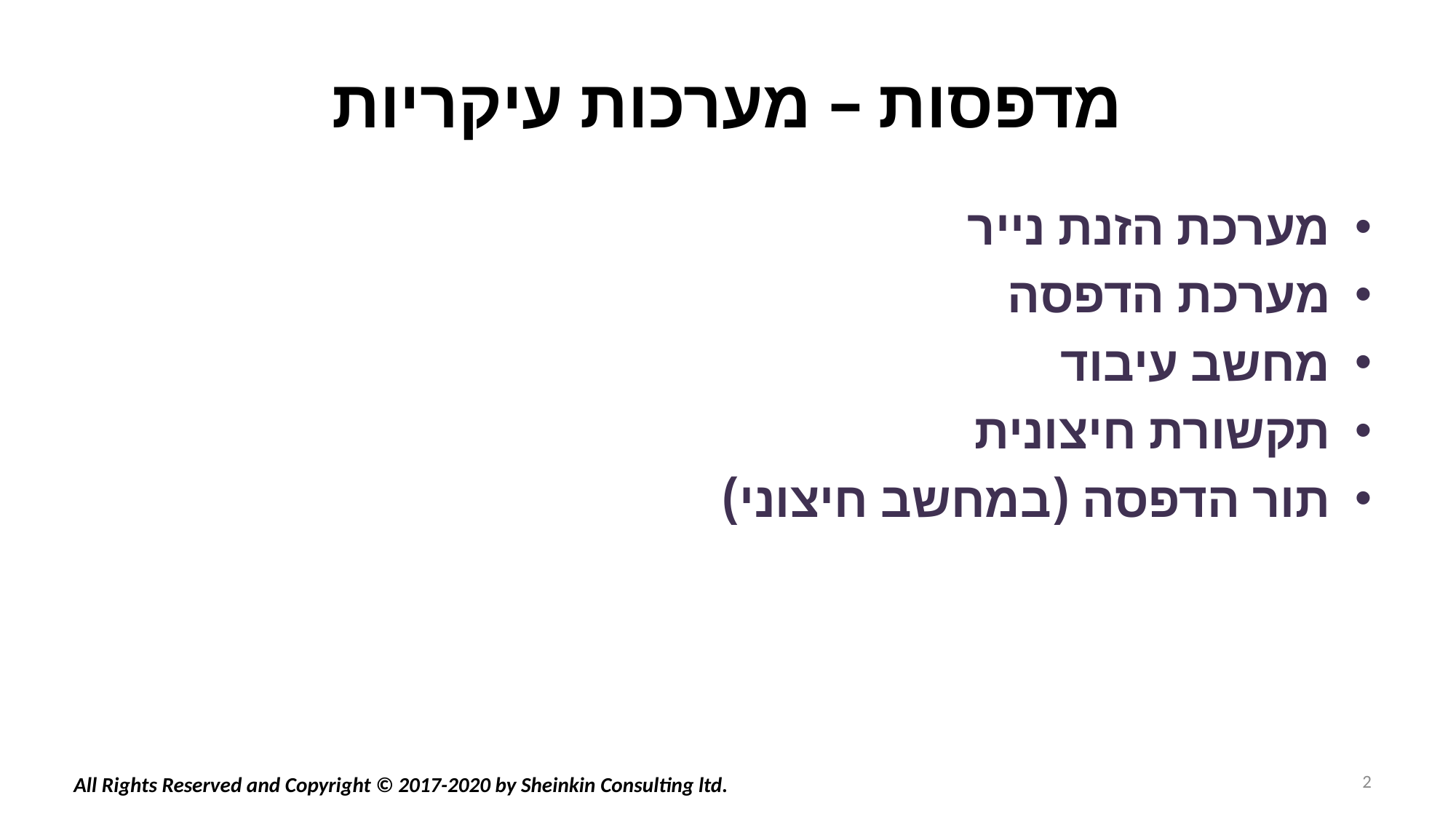

# מדפסות – מערכות עיקריות
מערכת הזנת נייר
מערכת הדפסה
מחשב עיבוד
תקשורת חיצונית
תור הדפסה (במחשב חיצוני)
2